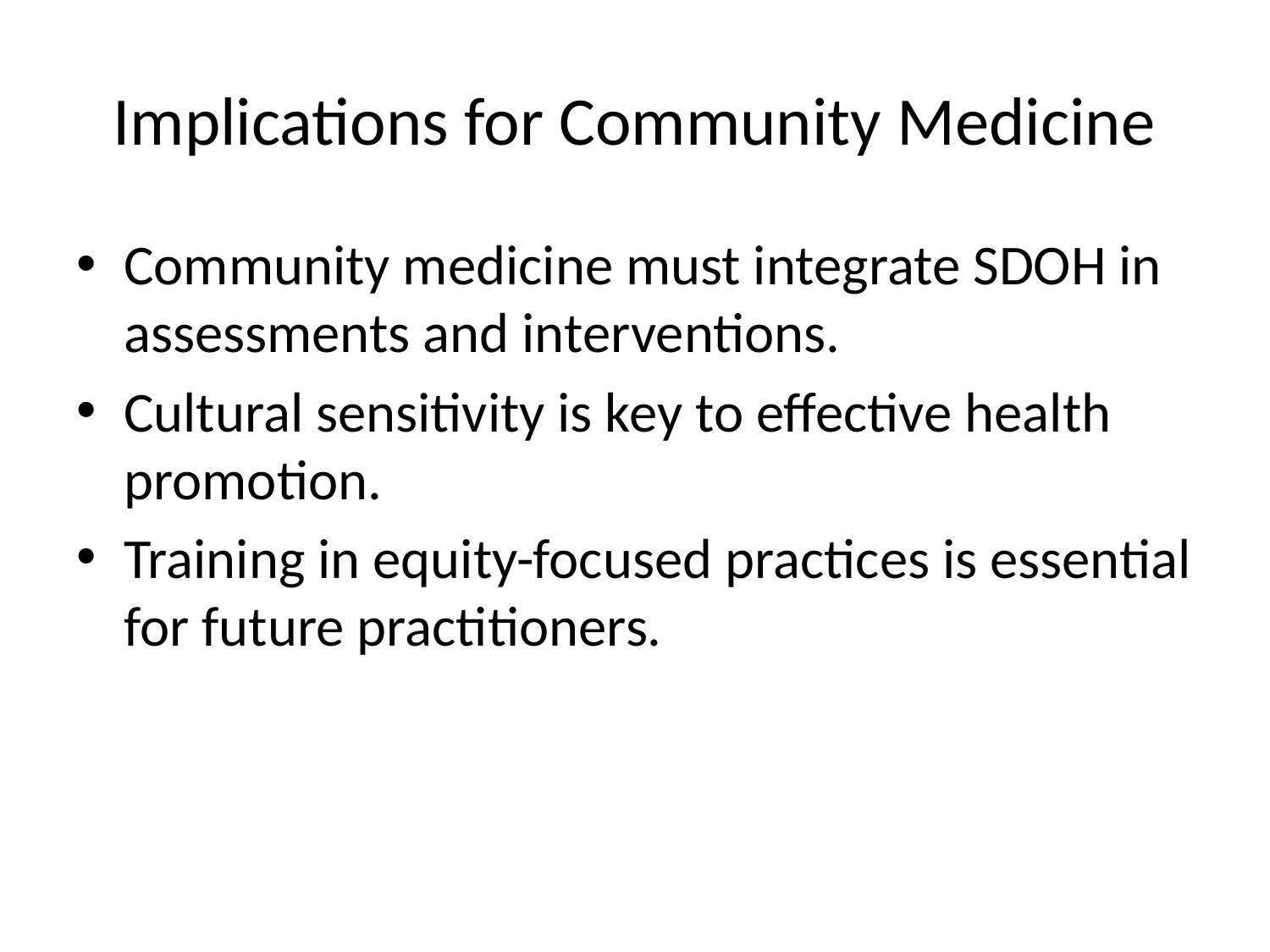

# Implications for Community Medicine
Community medicine must integrate SDOH in assessments and interventions.
Cultural sensitivity is key to effective health promotion.
Training in equity-focused practices is essential for future practitioners.